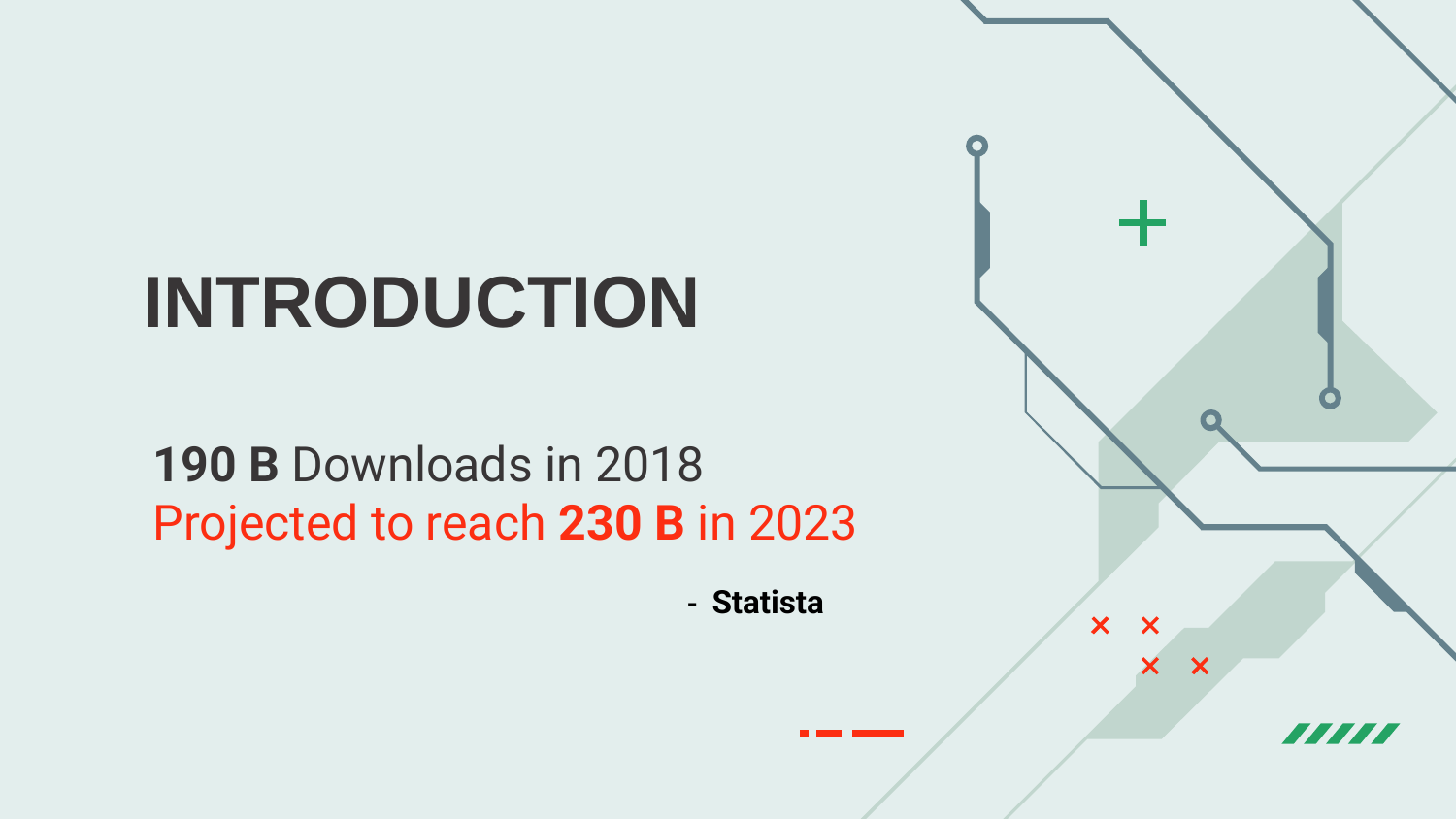

# INTRODUCTION
190 B Downloads in 2018
Projected to reach 230 B in 2023
-  Statista